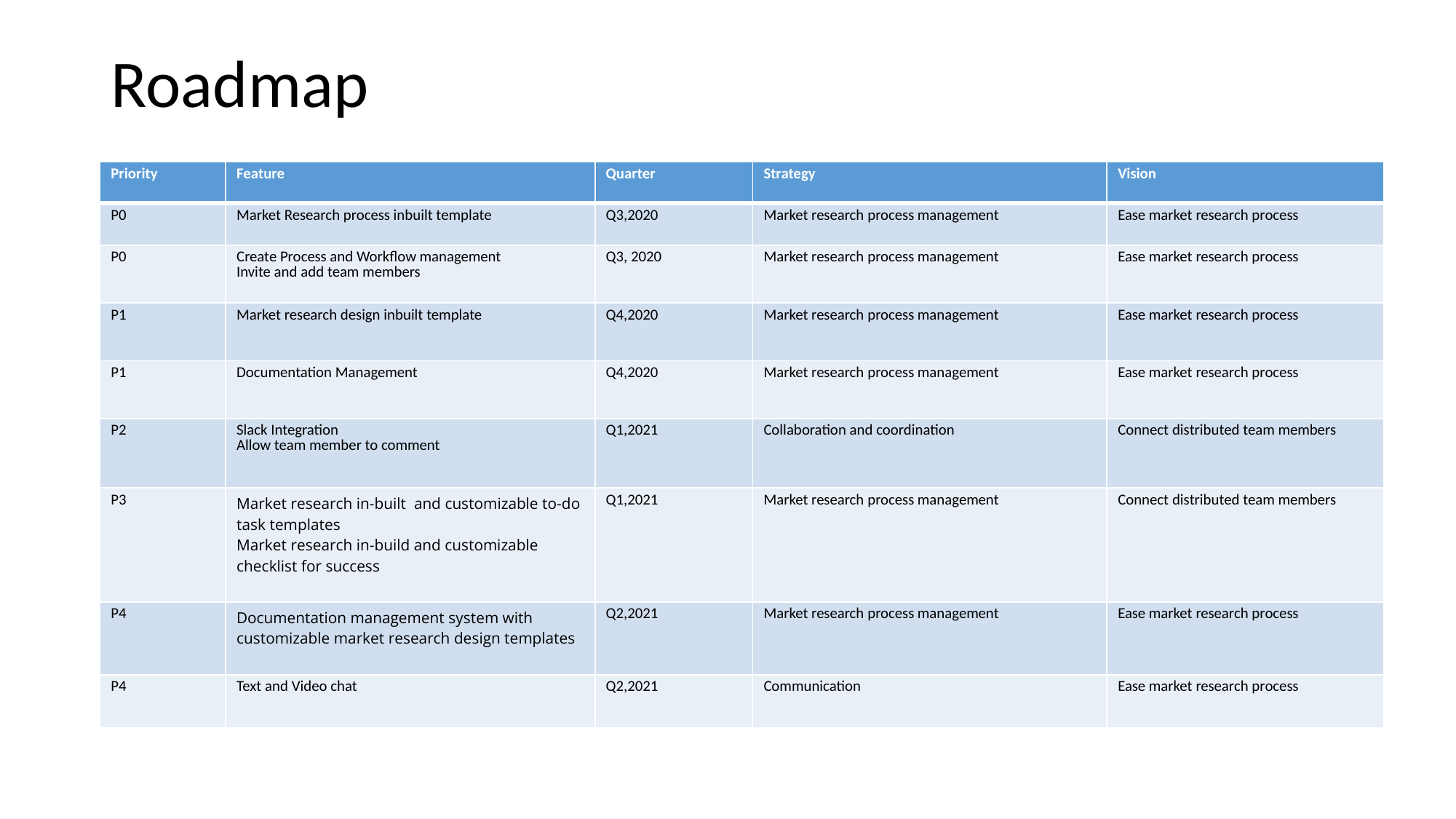

# Roadmap
| Priority | Feature | Quarter | Strategy | Vision |
| --- | --- | --- | --- | --- |
| P0 | Market Research process inbuilt template | Q3,2020 | Market research process management | Ease market research process |
| P0 | Create Process and Workflow management Invite and add team members | Q3, 2020 | Market research process management | Ease market research process |
| P1 | Market research design inbuilt template | Q4,2020 | Market research process management | Ease market research process |
| P1 | Documentation Management | Q4,2020 | Market research process management | Ease market research process |
| P2 | Slack Integration Allow team member to comment | Q1,2021 | Collaboration and coordination | Connect distributed team members |
| P3 | Market research in-built and customizable to-do task templates Market research in-build and customizable checklist for success | Q1,2021 | Market research process management | Connect distributed team members |
| P4 | Documentation management system with customizable market research design templates | Q2,2021 | Market research process management | Ease market research process |
| P4 | Text and Video chat | Q2,2021 | Communication | Ease market research process |